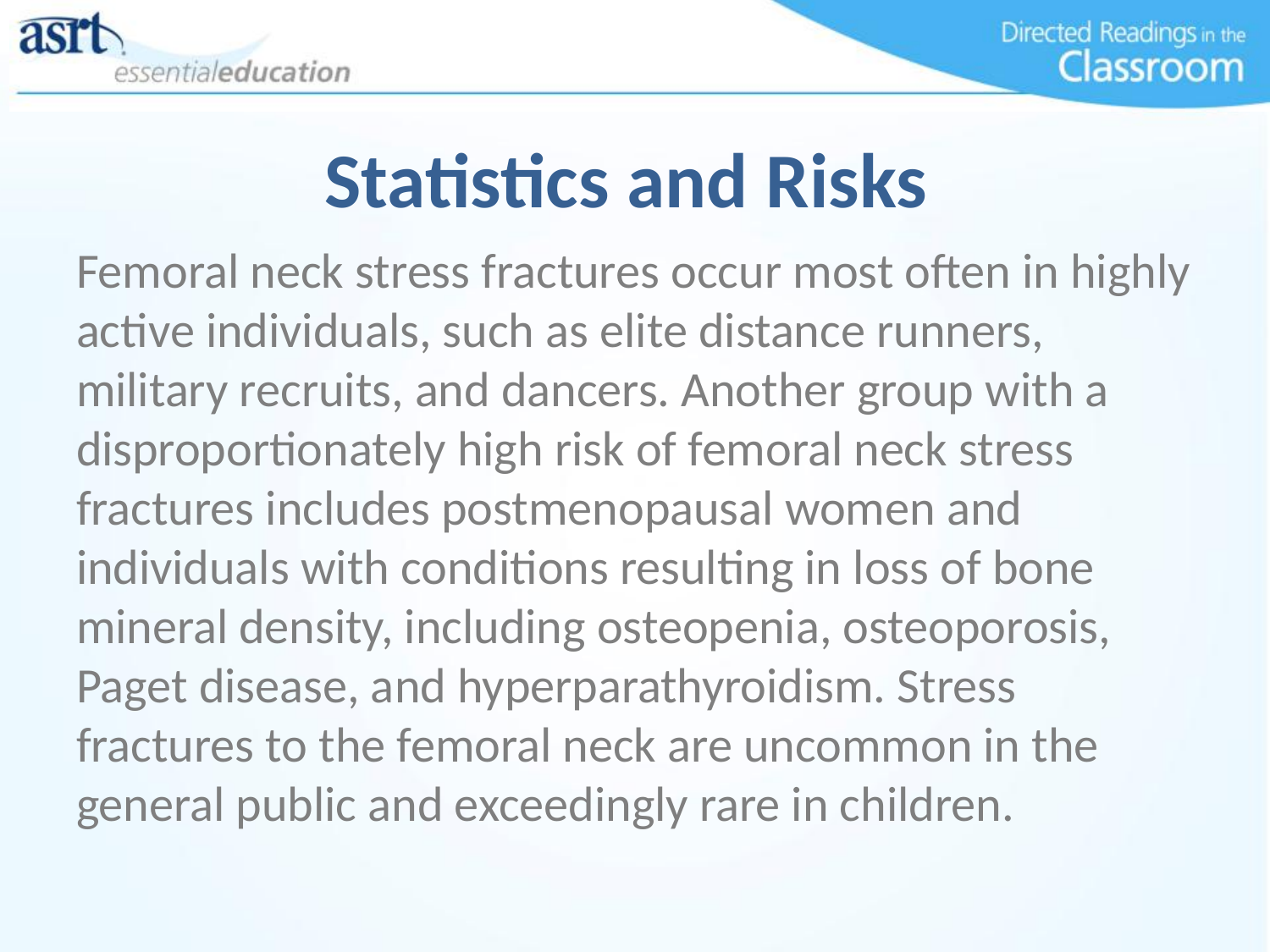

# Statistics and Risks
Femoral neck stress fractures occur most often in highly active individuals, such as elite distance runners, military recruits, and dancers. Another group with a disproportionately high risk of femoral neck stress fractures includes postmenopausal women and individuals with conditions resulting in loss of bone mineral density, including osteopenia, osteoporosis, Paget disease, and hyperparathyroidism. Stress fractures to the femoral neck are uncommon in the general public and exceedingly rare in children.